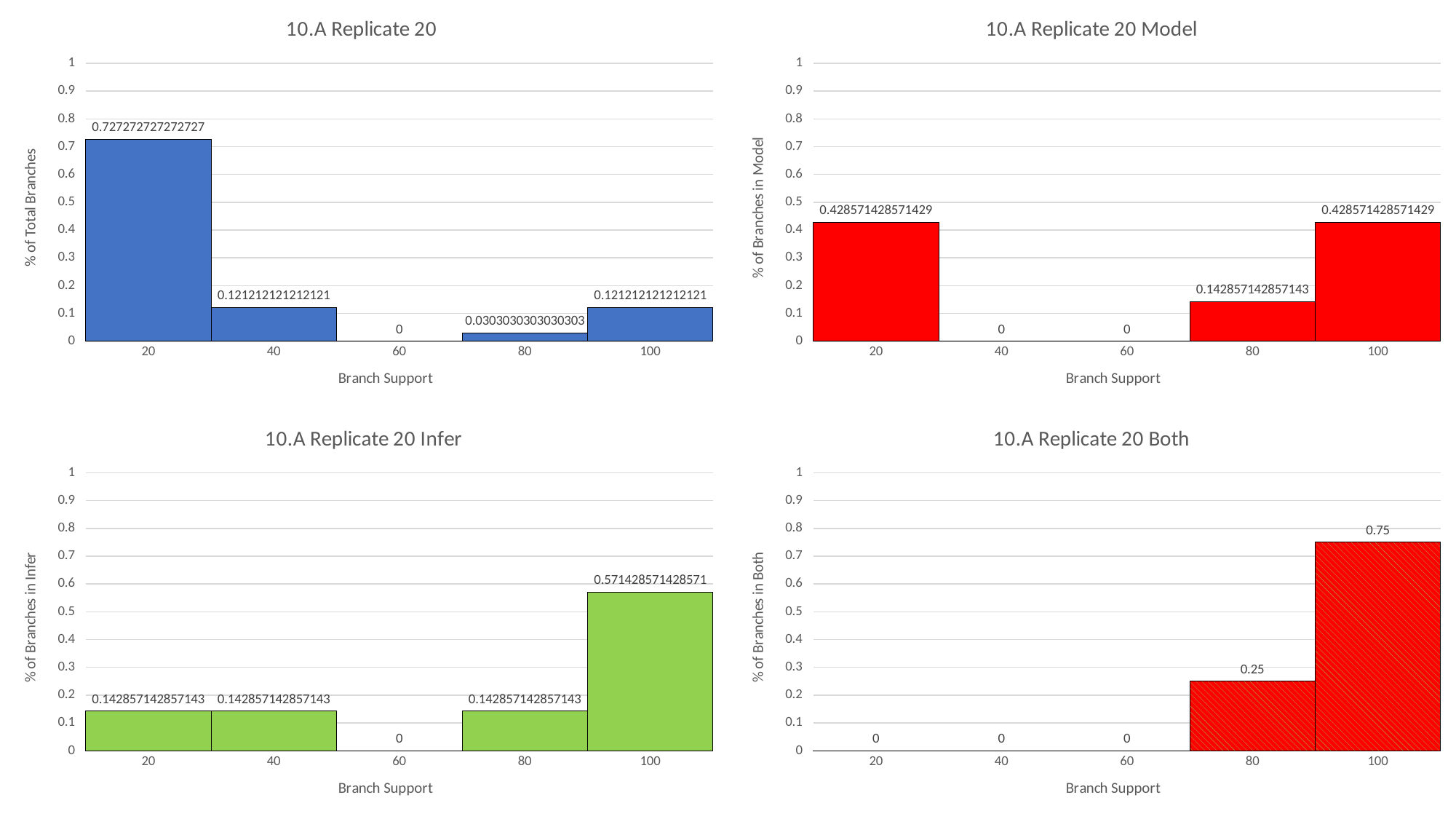

### Chart: 10.A Replicate 20

| Category |  |
|---|---|
| 20 | 0.7272727272727273 |
| 40 | 0.12121212121212122 |
| 60 | 0.0 |
| 80 | 0.030303030303030304 |
| 100 | 0.12121212121212122 |

### Chart: 10.A Replicate 20 Model

| Category |  |
|---|---|
| 20 | 0.42857142857142855 |
| 40 | 0.0 |
| 60 | 0.0 |
| 80 | 0.14285714285714285 |
| 100 | 0.42857142857142855 |

### Chart: 10.A Replicate 20 Both

| Category |  |
|---|---|
| 20 | 0.0 |
| 40 | 0.0 |
| 60 | 0.0 |
| 80 | 0.25 |
| 100 | 0.75 |

### Chart: 10.A Replicate 20 Infer

| Category |  |
|---|---|
| 20 | 0.14285714285714285 |
| 40 | 0.14285714285714285 |
| 60 | 0.0 |
| 80 | 0.14285714285714285 |
| 100 | 0.5714285714285714 |